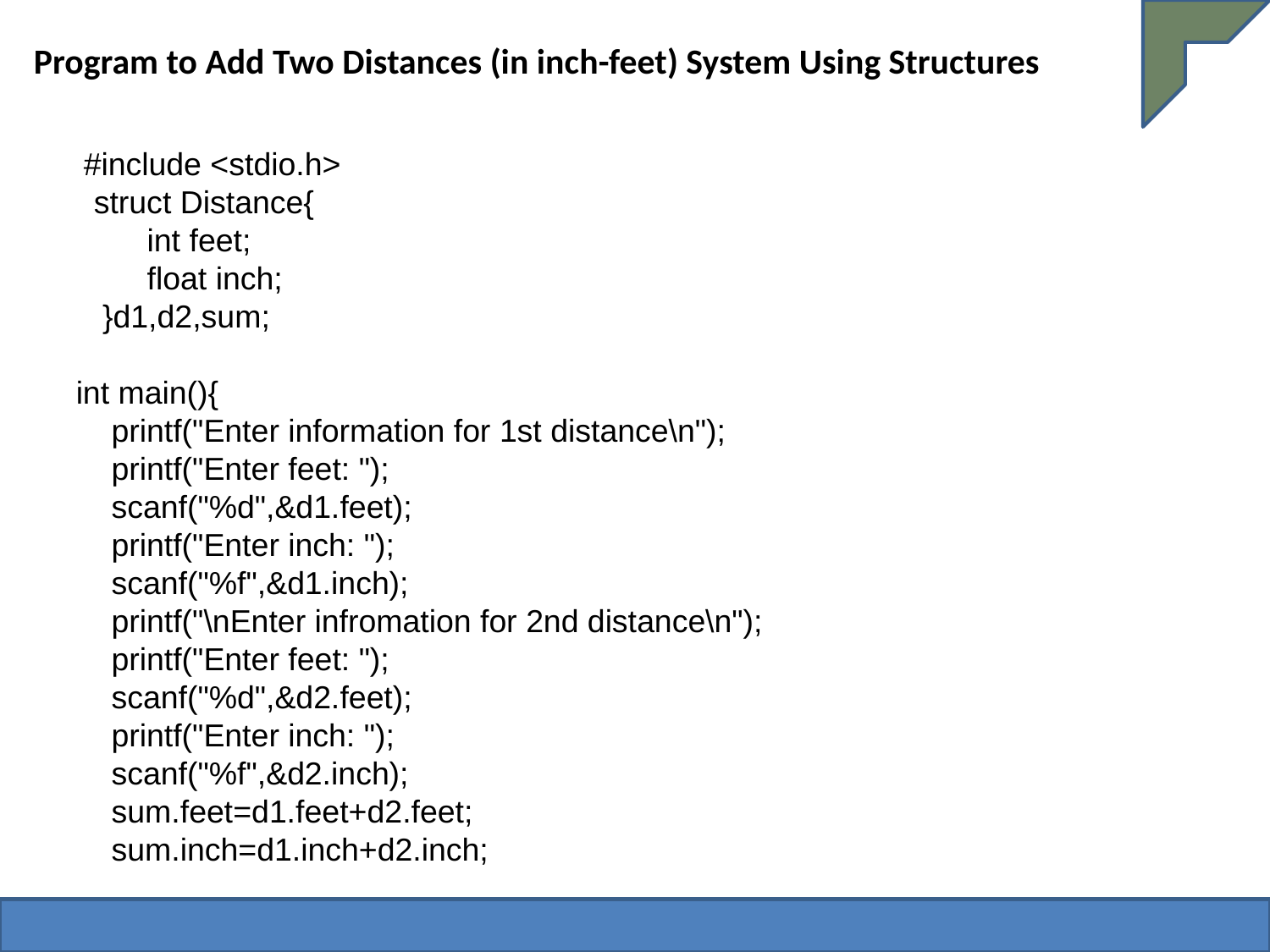

# Program to Add Two Distances (in inch-feet) System Using Structures
 #include <stdio.h>
  struct Distance{
        int feet;
        float inch;
   }d1,d2,sum;

int main(){
    printf("Enter information for 1st distance\n");
    printf("Enter feet: ");
    scanf("%d",&d1.feet);
    printf("Enter inch: ");
    scanf("%f",&d1.inch);
    printf("\nEnter infromation for 2nd distance\n");
    printf("Enter feet: ");
    scanf("%d",&d2.feet);
    printf("Enter inch: ");
    scanf("%f",&d2.inch);
    sum.feet=d1.feet+d2.feet;
    sum.inch=d1.inch+d2.inch;